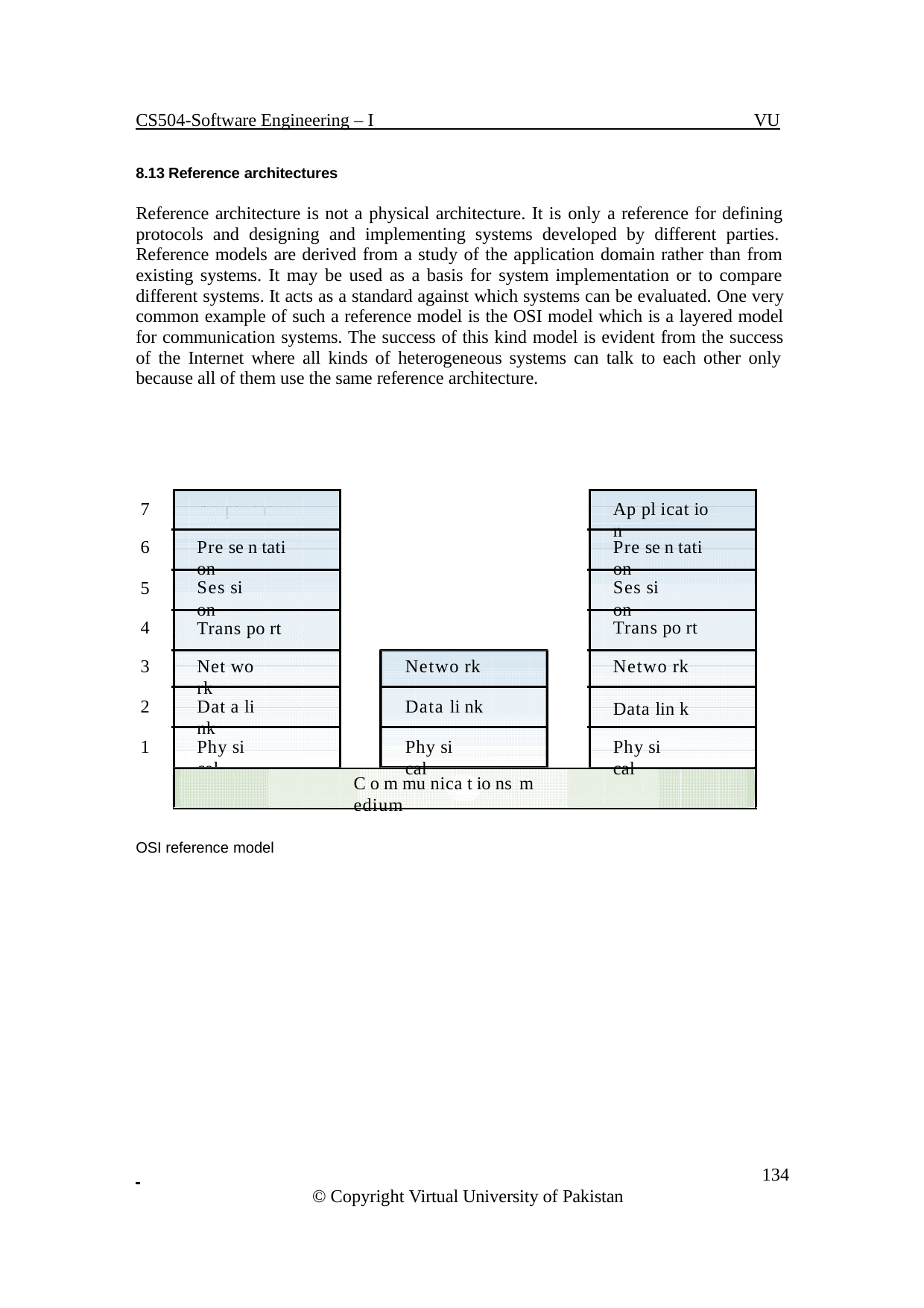

CS504-Software Engineering – I
VU

8.13 Reference architectures

Reference architecture is not a physical architecture. It is only a reference for defining  protocols and designing and implementing systems developed by different parties.  Reference models are derived from a study of the application domain rather than from  existing systems. It may be used as a basis for system implementation or to compare  different systems. It acts as a standard against which systems can be evaluated. One very  common example of such a reference model is the OSI model which is a layered model  for communication systems. The success of this kind model is evident from the success  of the Internet where all kinds of heterogeneous systems can talk to each other only  because all of them use the same reference architecture.

Ap pl icat io n
7

Ap pl icat io n

Pre se n tati on
6
Pre se n tati on

Ses si on
5
Ses si on

Trans po rt
4

Trans po rt

Netwo rk
3
Netwo rk
Net wo rk

2
Data li nk
Dat a li nk

Data lin k

Phy si cal
1
Phy si cal
Phy si cal

C o m mu nica t io ns m edium

OSI reference model
 	134
© Copyright Virtual University of Pakistan